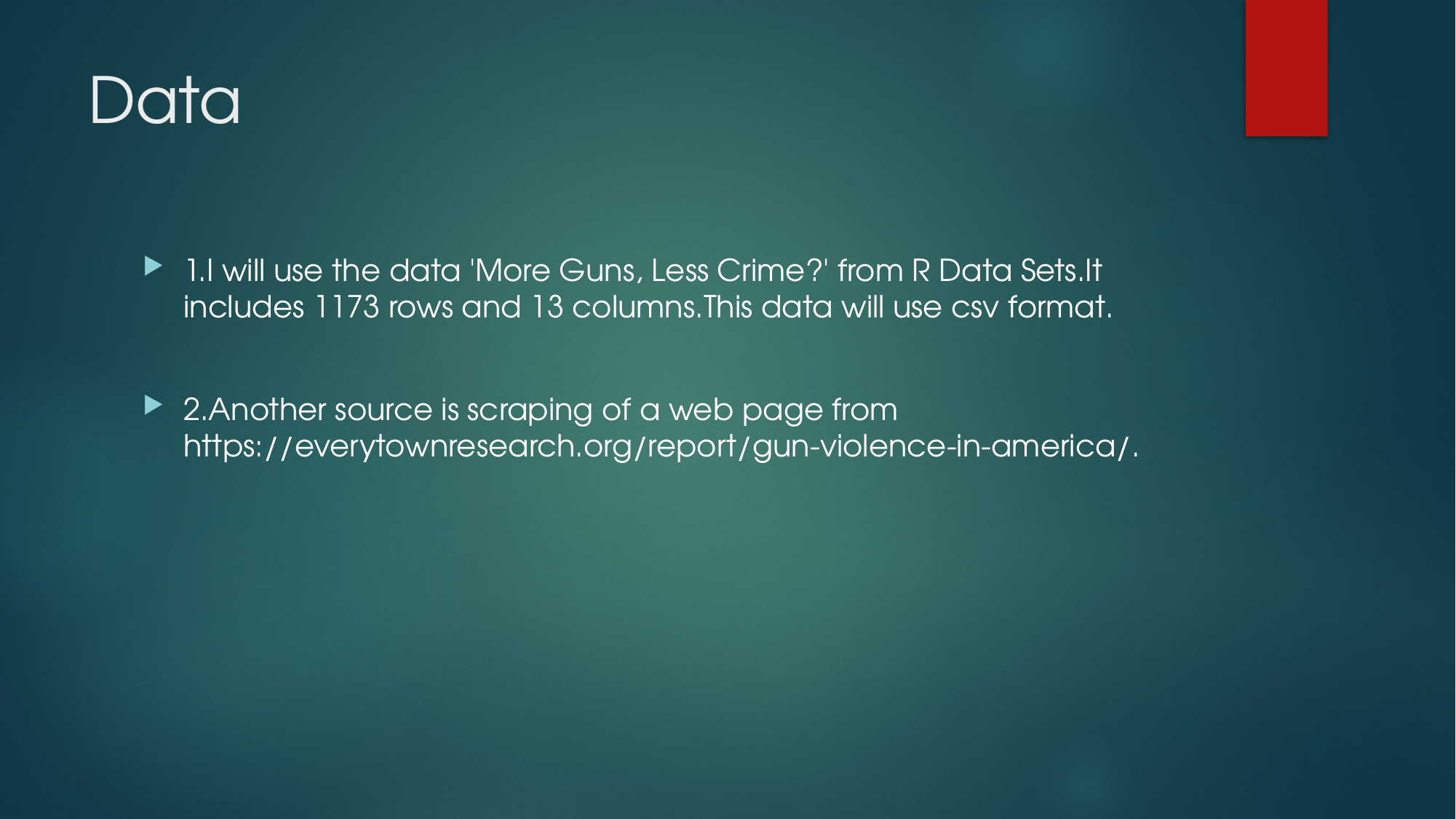

# Data
1.I will use the data 'More Guns, Less Crime?' from R Data Sets.It includes 1173 rows and 13 columns.This data will use csv format.

2.Another source is scraping of a web page from https://everytownresearch.org/report/gun-violence-in-america/.